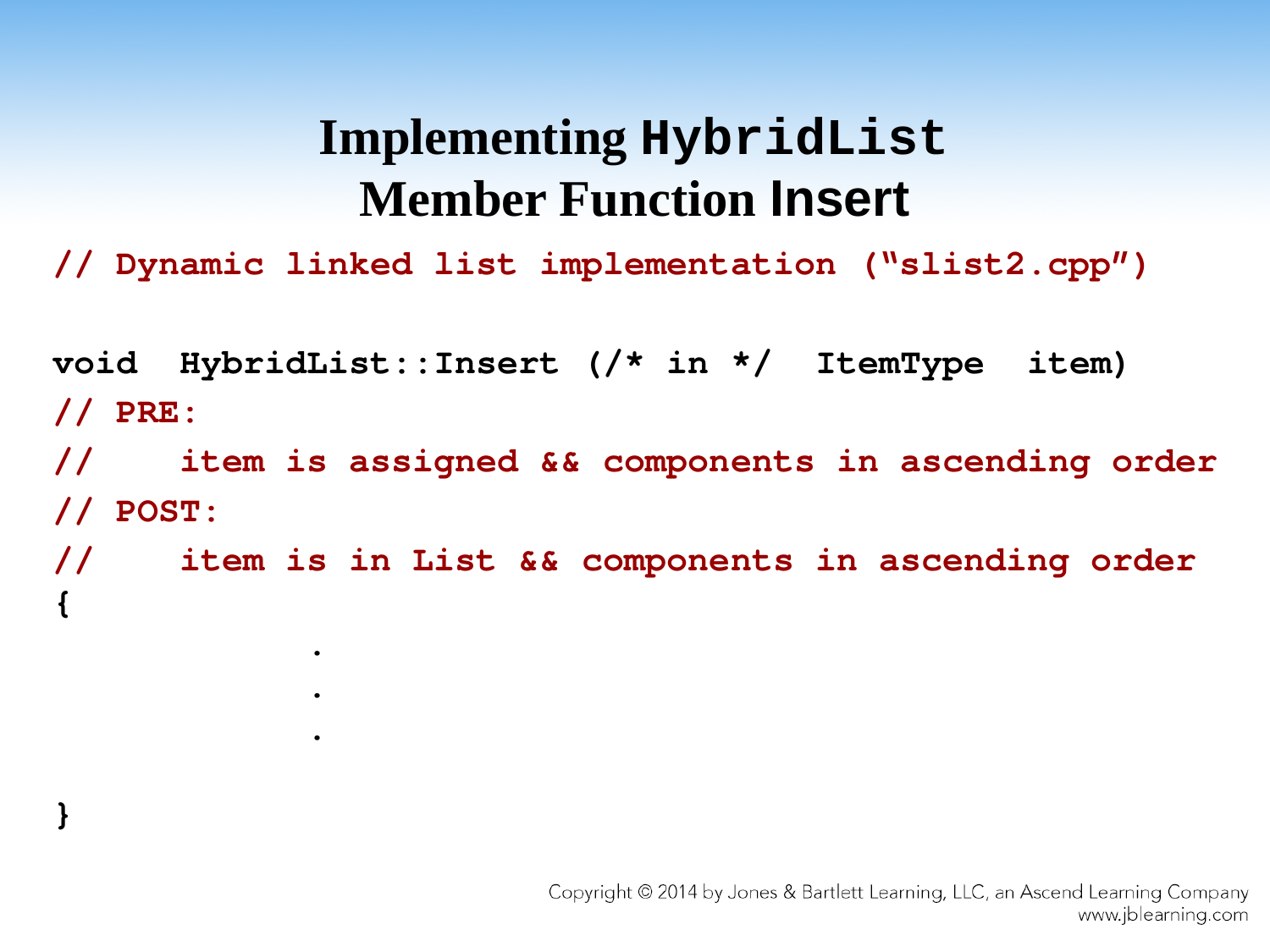

# Implementing HybridList Member Function Insert
// Dynamic linked list implementation (“slist2.cpp”)

void  HybridList::Insert (/* in */  ItemType  item)
// PRE:
//    item is assigned && components in ascending order
// POST:
//    item is in List && components in ascending order
{
		.
		.
		.

}